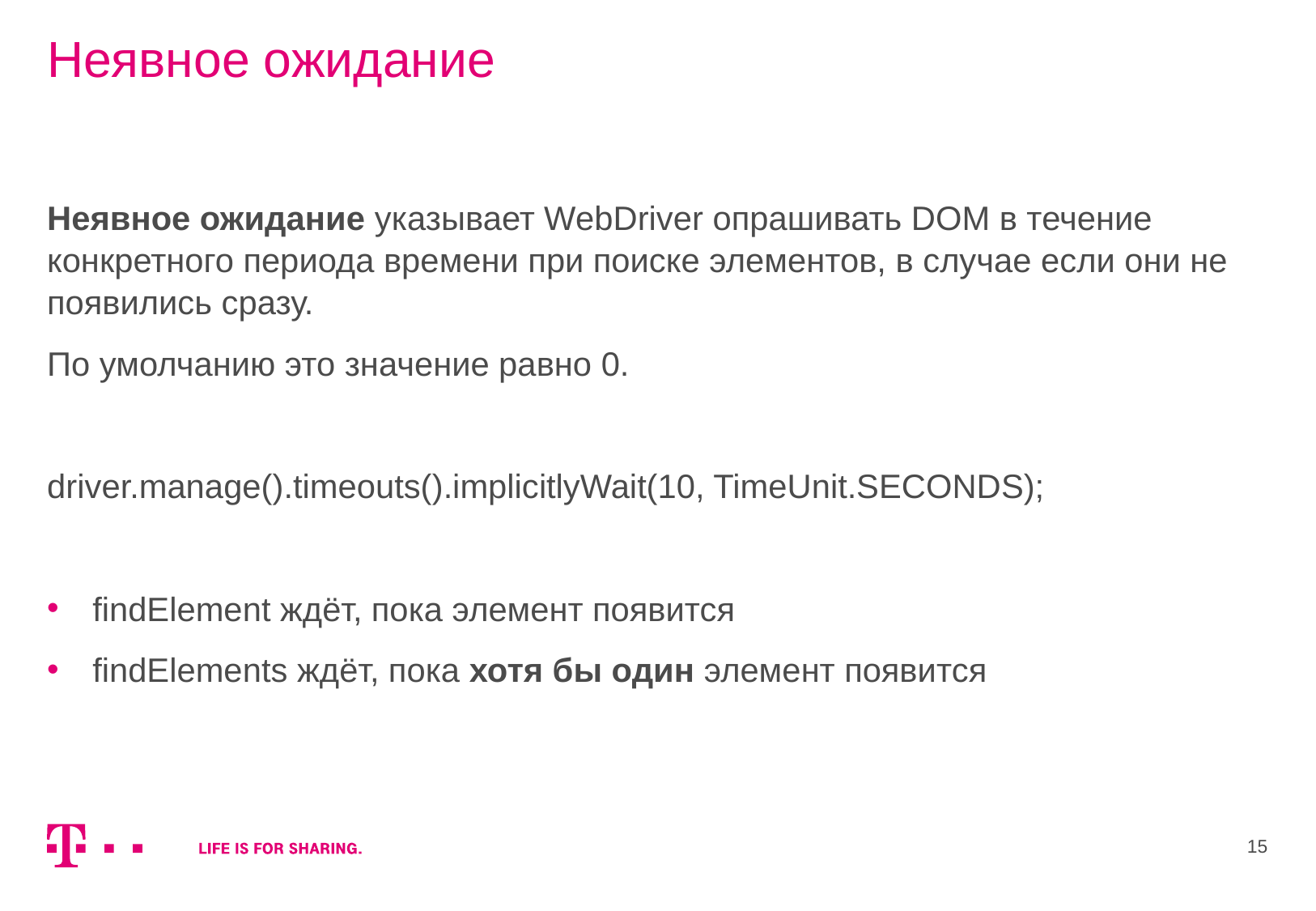

# Неявное ожидание
Неявное ожидание указывает WebDriver опрашивать DOM в течение конкретного периода времени при поиске элементов, в случае если они не появились сразу.
По умолчанию это значение равно 0.

driver.manage().timeouts().implicitlyWait(10, TimeUnit.SECONDS);

findElement ждёт, пока элемент появится
findElements ждёт, пока хотя бы один элемент появится

15